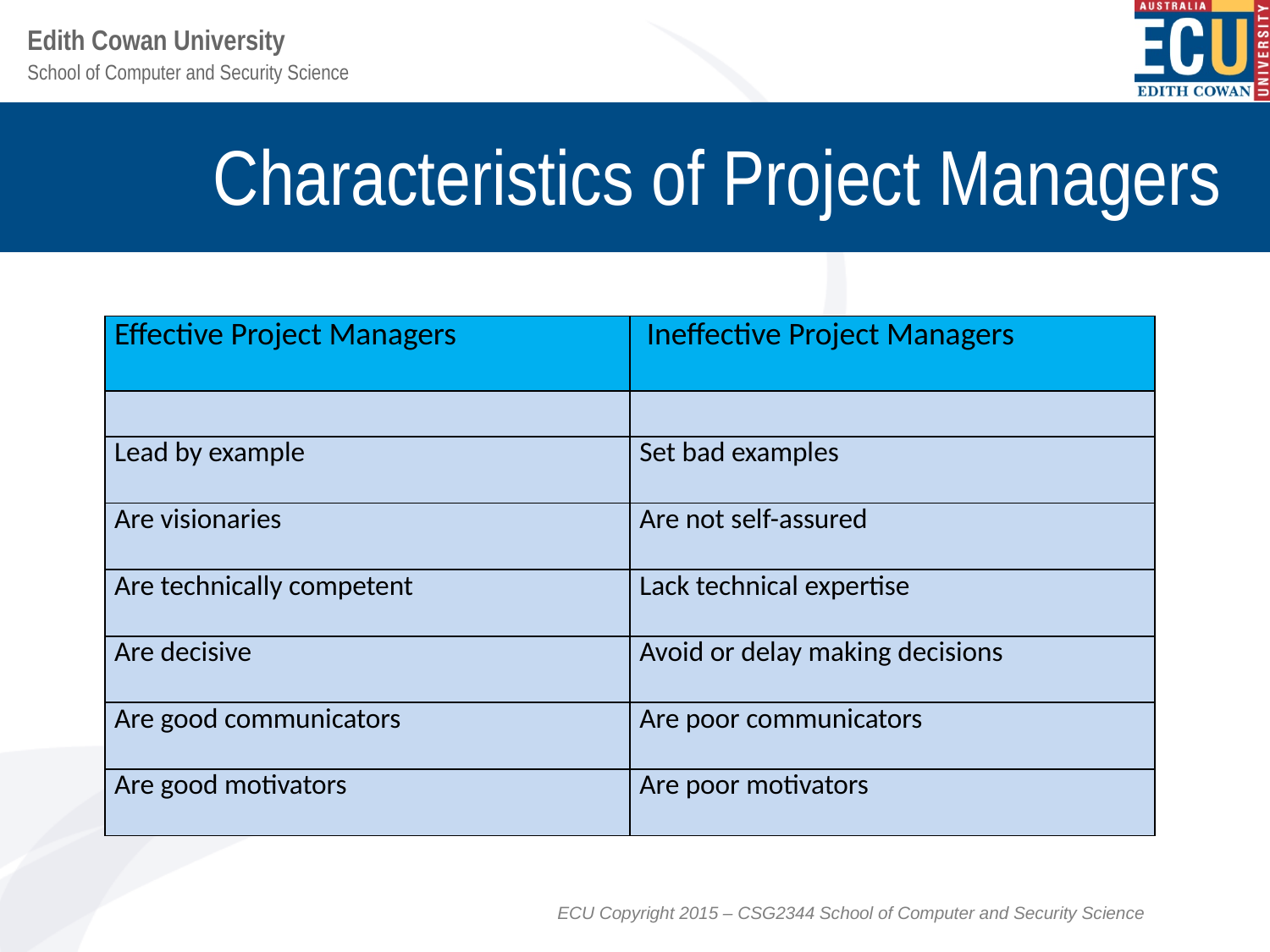

# Characteristics of Project Managers
| Effective Project Managers | Ineffective Project Managers |
| --- | --- |
|  |  |
| Lead by example | Set bad examples |
| Are visionaries | Are not self-assured |
| Are technically competent | Lack technical expertise |
| Are decisive | Avoid or delay making decisions |
| Are good communicators | Are poor communicators |
| Are good motivators | Are poor motivators |
ECU Copyright 2015 – CSG2344 School of Computer and Security Science